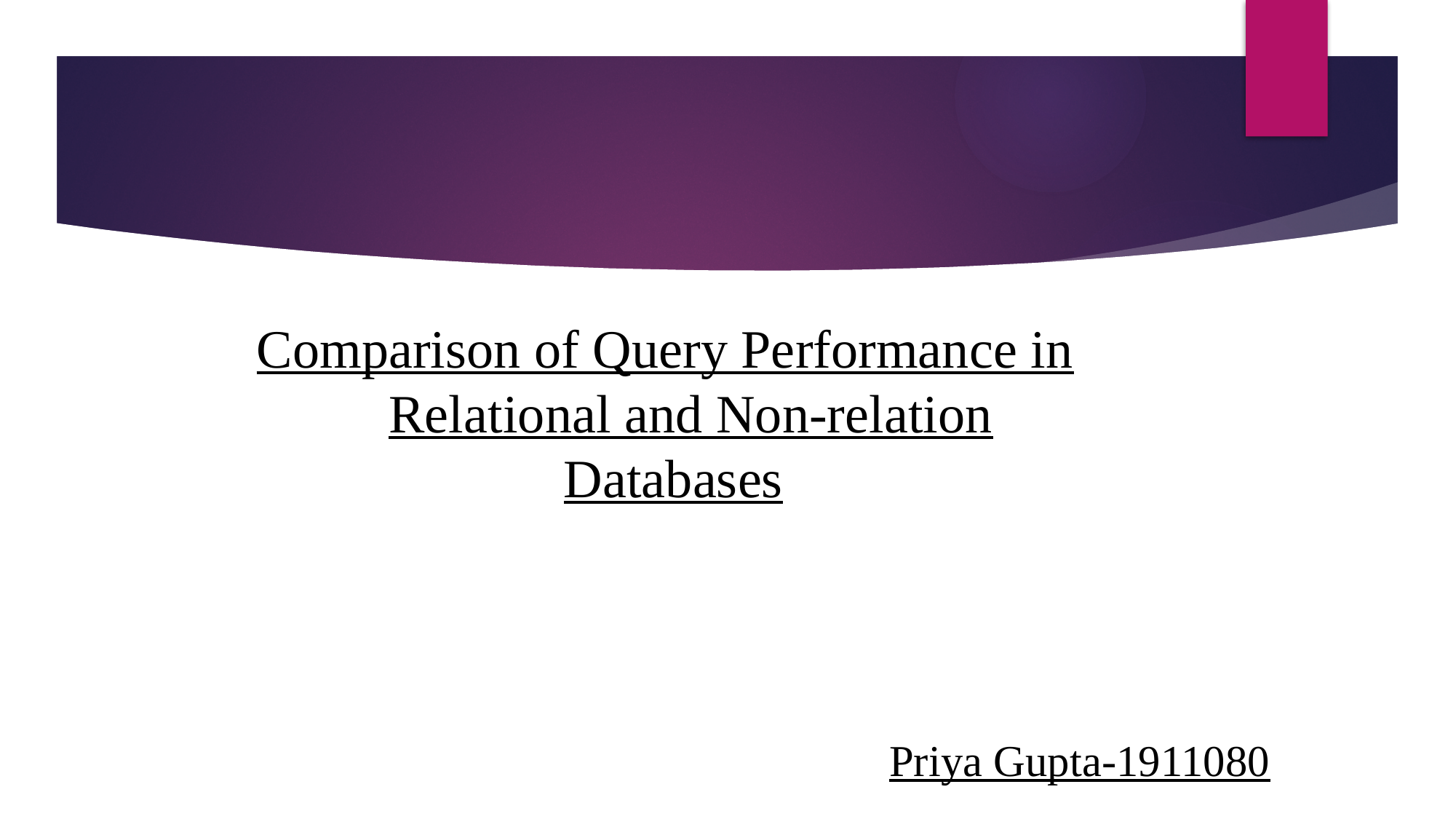

# Comparison of Query Performance in Relational and Non-relation Databases Priya Gupta-1911080